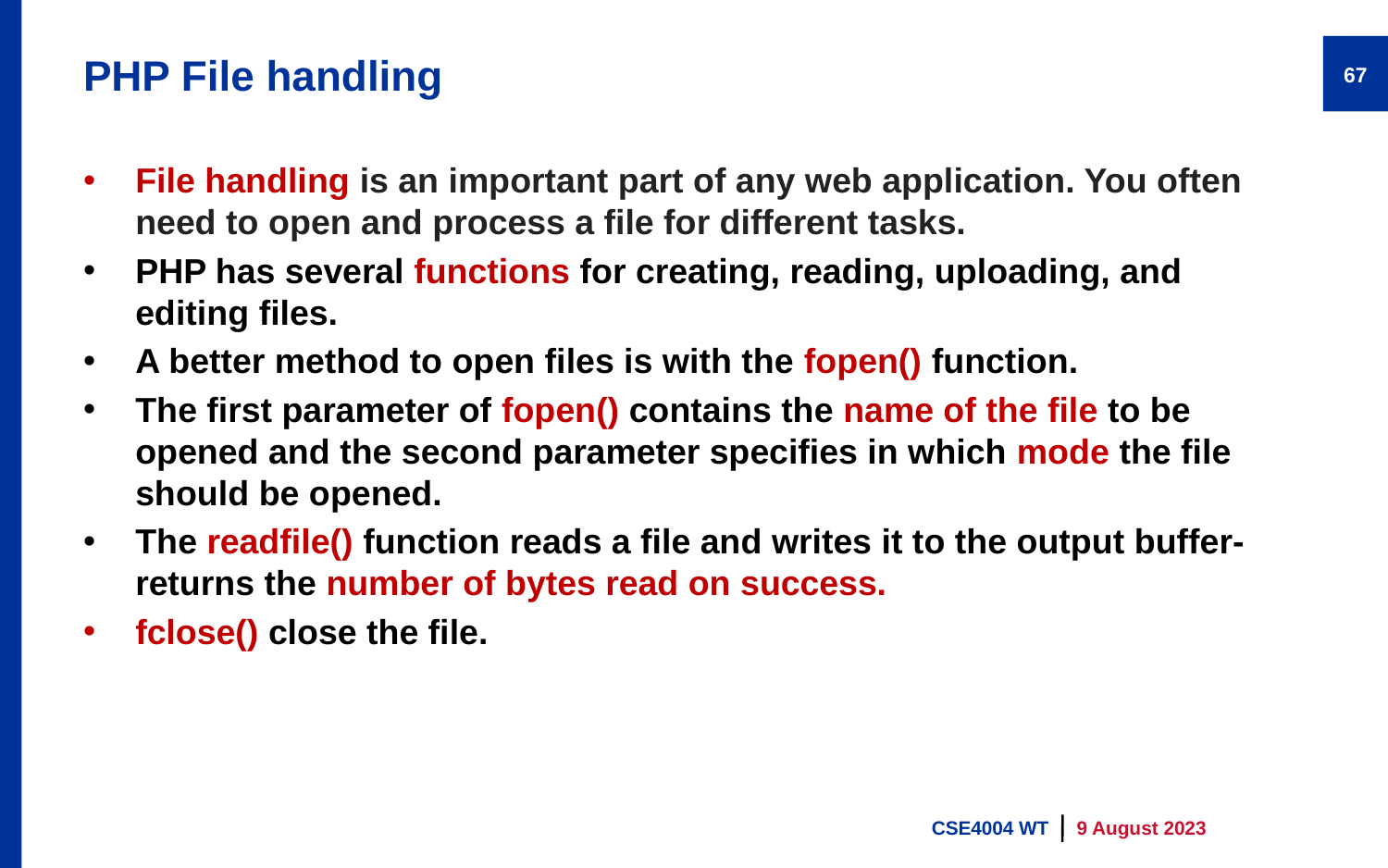

# PHP File handling
67
File handling is an important part of any web application. You often need to open and process a file for different tasks.
PHP has several functions for creating, reading, uploading, and editing files.
A better method to open files is with the fopen() function.
The first parameter of fopen() contains the name of the file to be opened and the second parameter specifies in which mode the file should be opened.
The readfile() function reads a file and writes it to the output buffer-returns the number of bytes read on success.
fclose() close the file.
CSE4004 WT
9 August 2023